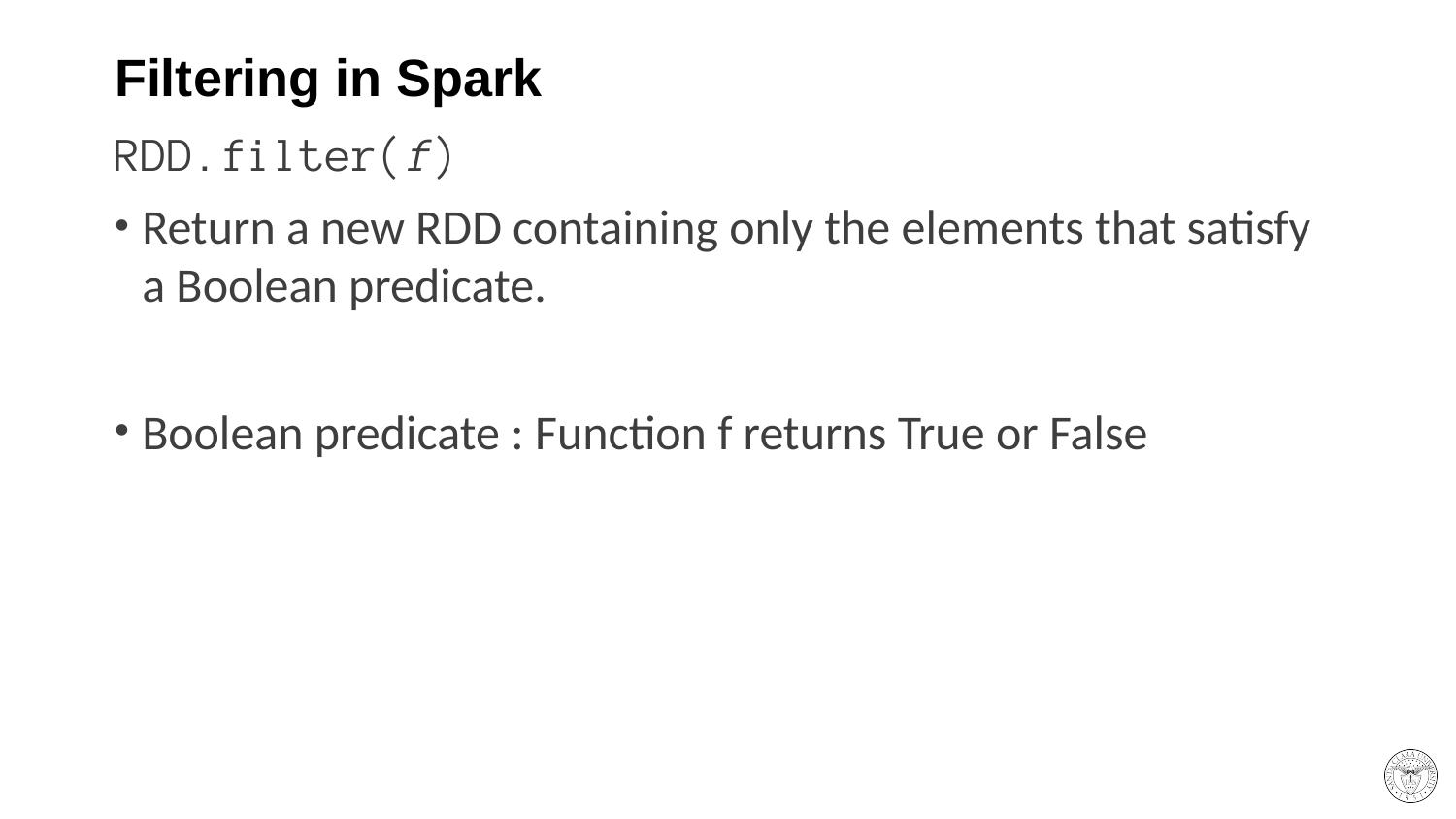

# Filtering in Spark
RDD.filter(f)
Return a new RDD containing only the elements that satisfy a Boolean predicate.

Boolean predicate : Function f returns True or False